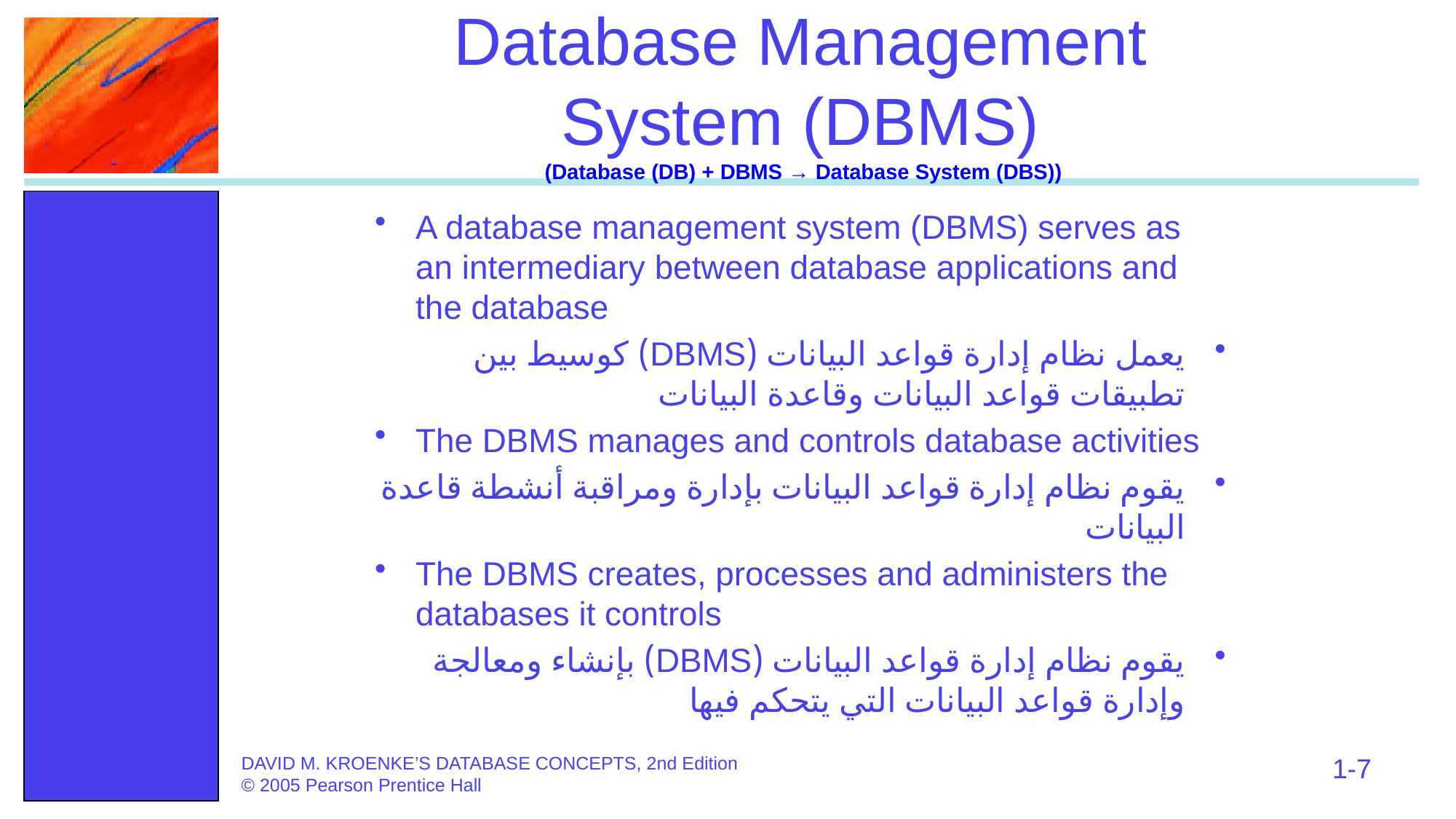

# Database Management System (DBMS) (Database (DB) + DBMS → Database System (DBS))
A database management system (DBMS) serves as an intermediary between database applications and the database
يعمل نظام إدارة قواعد البيانات (DBMS) كوسيط بين تطبيقات قواعد البيانات وقاعدة البيانات
The DBMS manages and controls database activities
يقوم نظام إدارة قواعد البيانات بإدارة ومراقبة أنشطة قاعدة البيانات
The DBMS creates, processes and administers the databases it controls
يقوم نظام إدارة قواعد البيانات (DBMS) بإنشاء ومعالجة وإدارة قواعد البيانات التي يتحكم فيها
1-7
DAVID M. KROENKE’S DATABASE CONCEPTS, 2nd Edition
© 2005 Pearson Prentice Hall